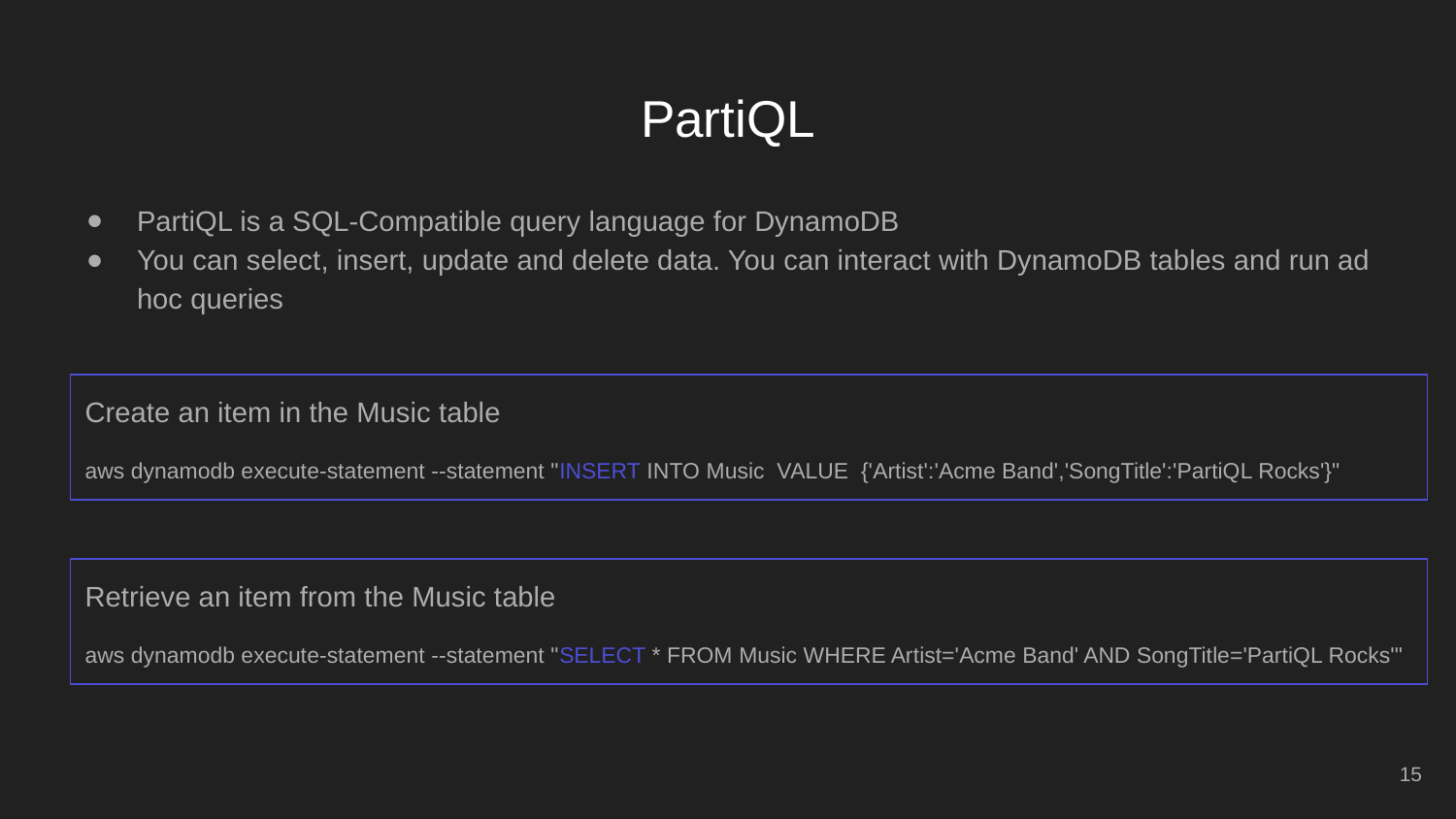

# PartiQL
PartiQL is a SQL-Compatible query language for DynamoDB
You can select, insert, update and delete data. You can interact with DynamoDB tables and run ad hoc queries

Create an item in the Music table
aws dynamodb execute-statement --statement "INSERT INTO Music  VALUE  {'Artist':'Acme Band','SongTitle':'PartiQL Rocks'}"

Retrieve an item from the Music table
aws dynamodb execute-statement --statement "SELECT * FROM Music WHERE Artist='Acme Band' AND SongTitle='PartiQL Rocks'"

15